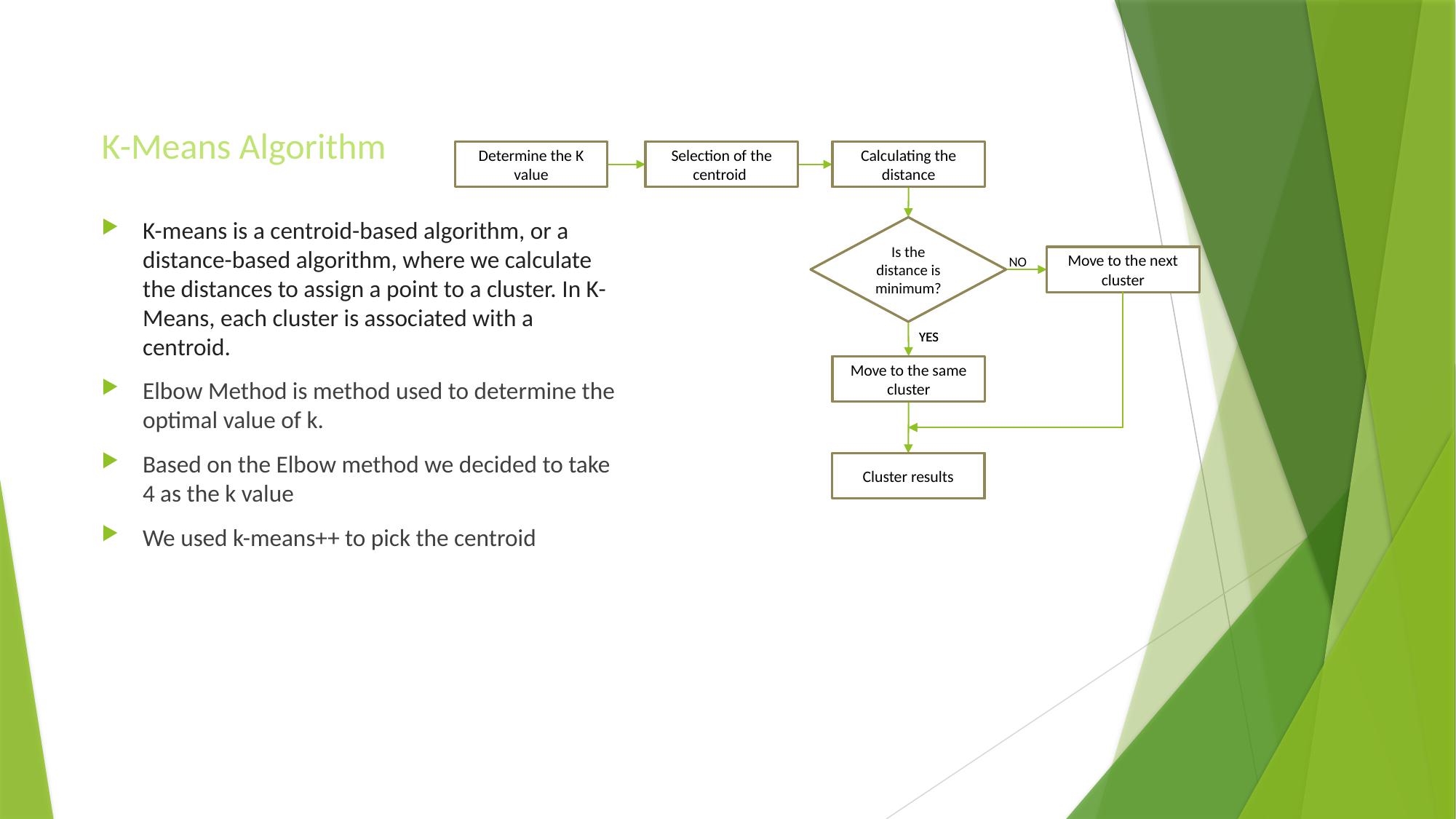

K-Means Algorithm
Determine the K value
Selection of the centroid
Calculating the distance
Determine the K value
Selection of the centroid
Calculating the distance
Is the distance is minimum?
Is the distance is minimum?
Move to the next cluster
Move to the next cluster
NO
YES
YES
Move to the same cluster
Move to the same cluster
Cluster results
Cluster results
K-means is a centroid-based algorithm, or a distance-based algorithm, where we calculate the distances to assign a point to a cluster. In K-Means, each cluster is associated with a centroid.
Elbow Method is method used to determine the optimal value of k.
Based on the Elbow method we decided to take 4 as the k value
We used k-means++ to pick the centroid